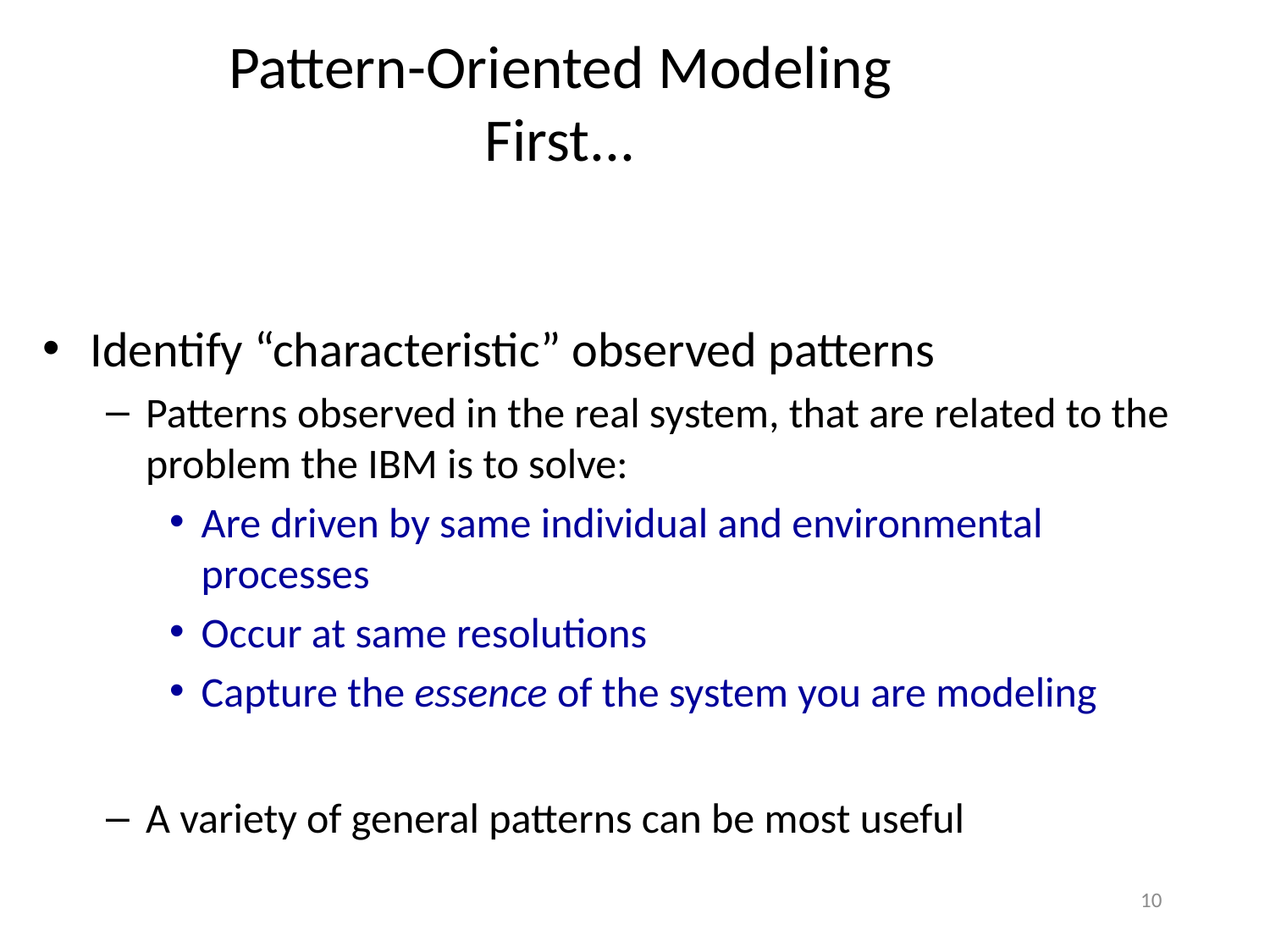

# Pattern-Oriented Modeling First...
Identify “characteristic” observed patterns
Patterns observed in the real system, that are related to the problem the IBM is to solve:
Are driven by same individual and environmental processes
Occur at same resolutions
Capture the essence of the system you are modeling

A variety of general patterns can be most useful
10